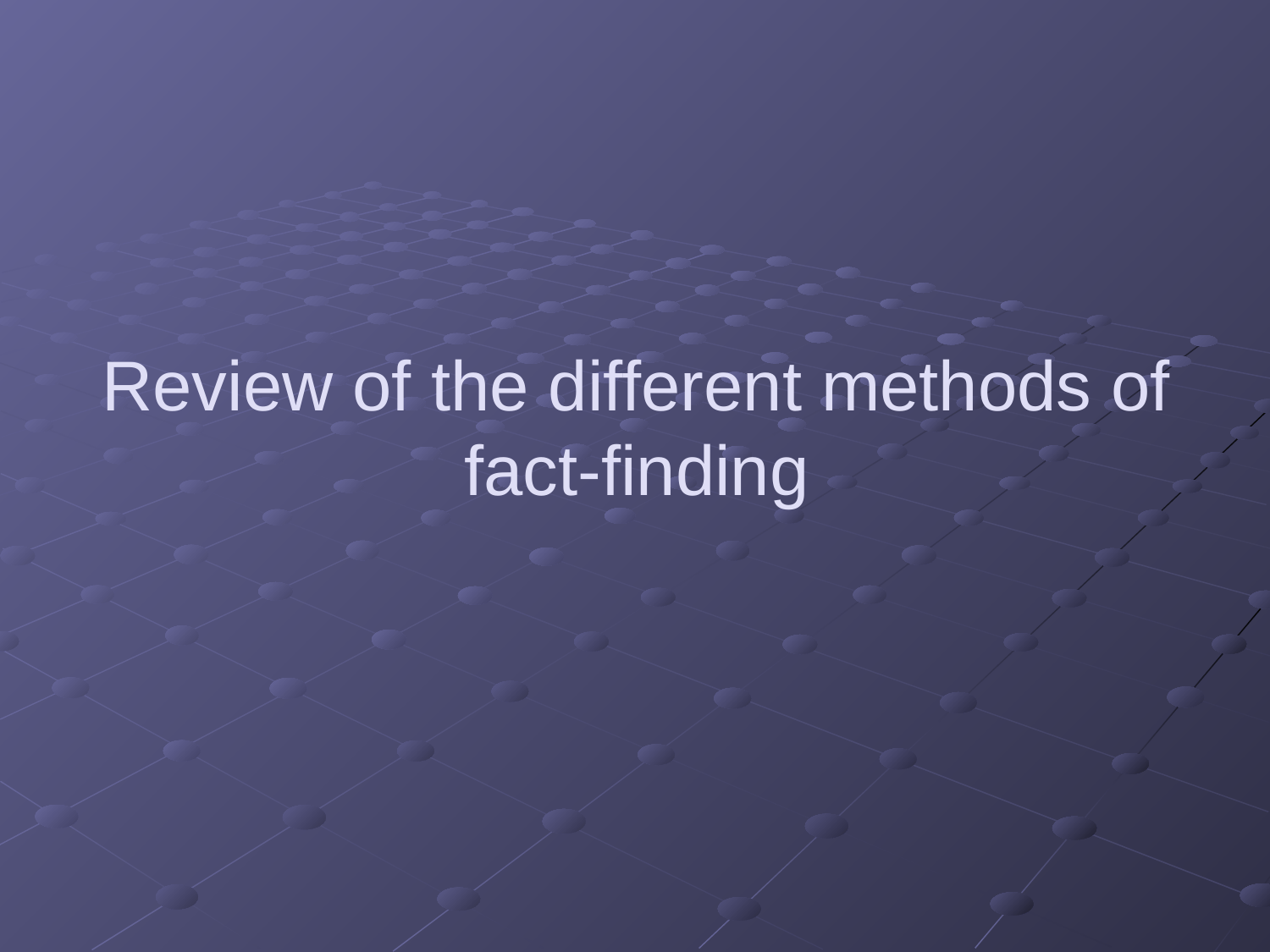

# Review of the different methods of fact-finding